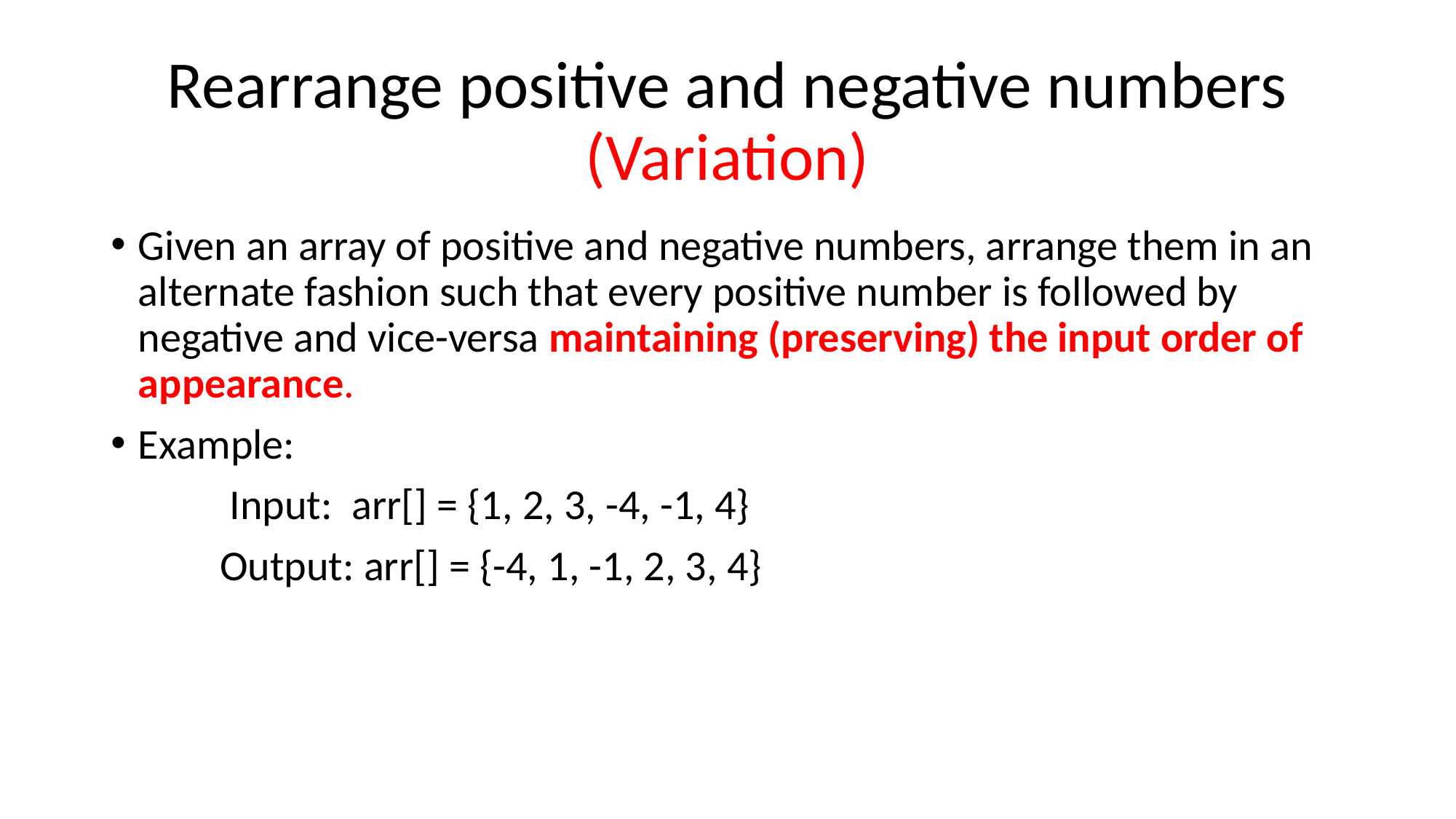

# Rearrange positive and negative numbers (Variation)
Given an array of positive and negative numbers, arrange them in an alternate fashion such that every positive number is followed by negative and vice-versa maintaining (preserving) the input order of appearance.
Example:
	 Input:  arr[] = {1, 2, 3, -4, -1, 4}
	Output: arr[] = {-4, 1, -1, 2, 3, 4}